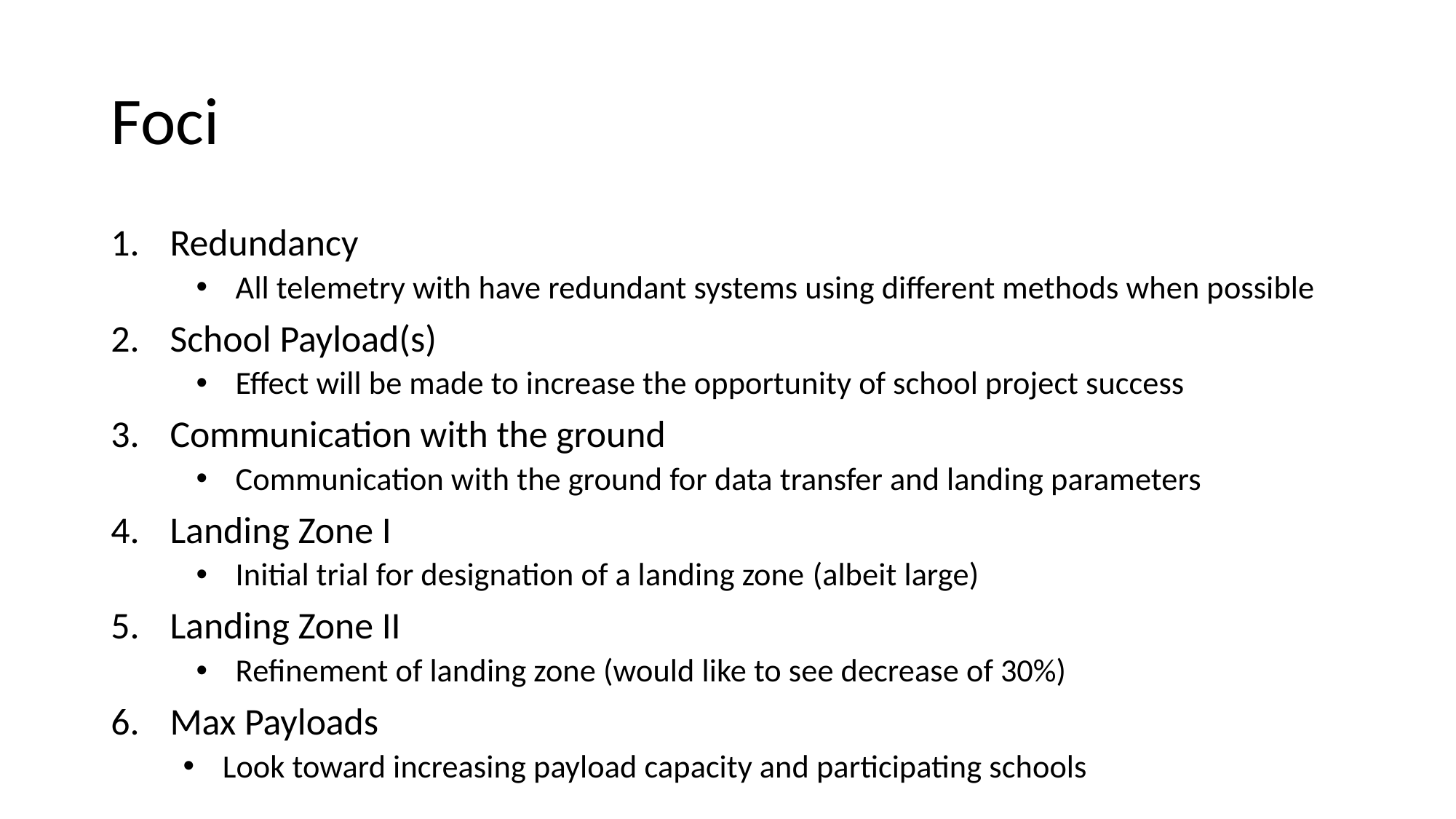

# Foci
Redundancy
All telemetry with have redundant systems using different methods when possible
School Payload(s)
Effect will be made to increase the opportunity of school project success
Communication with the ground
Communication with the ground for data transfer and landing parameters
Landing Zone I
Initial trial for designation of a landing zone (albeit large)
Landing Zone II
Refinement of landing zone (would like to see decrease of 30%)
Max Payloads
Look toward increasing payload capacity and participating schools